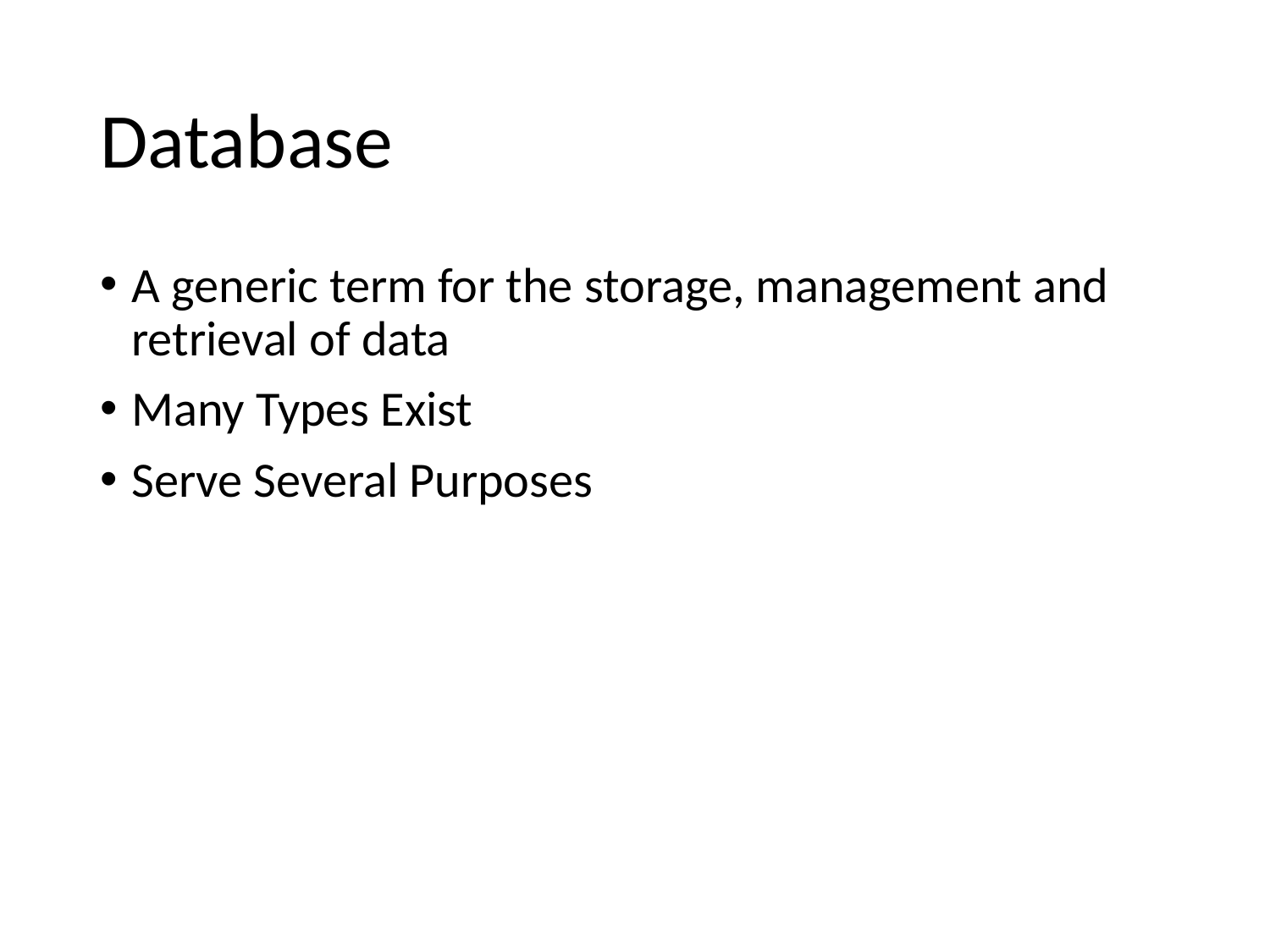

# Database
A generic term for the storage, management and retrieval of data
Many Types Exist
Serve Several Purposes